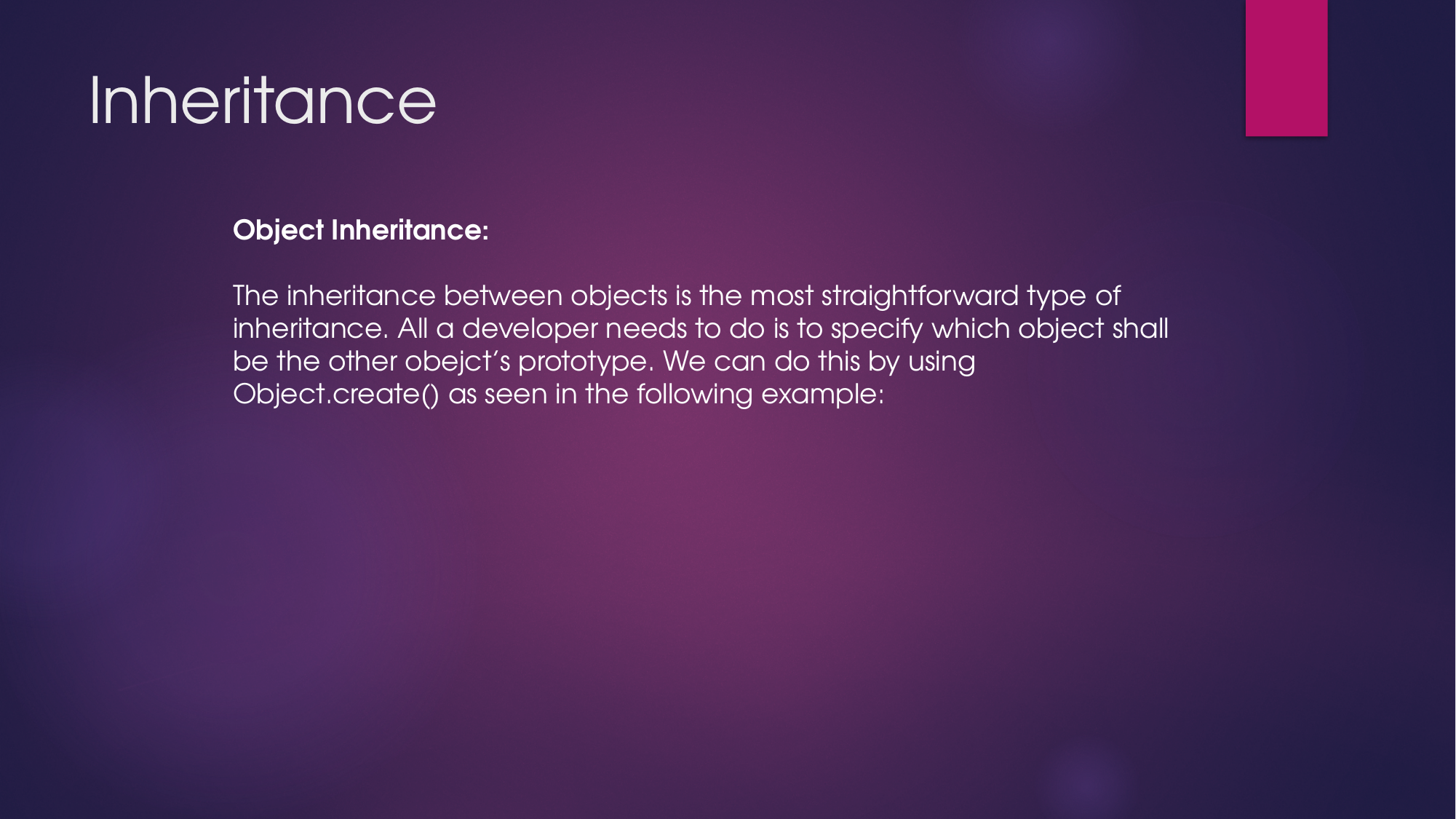

# Inheritance
Object Inheritance:

The inheritance between objects is the most straightforward type of inheritance. All a developer needs to do is to specify which object shall be the other obejct’s prototype. We can do this by using Object.create() as seen in the following example: